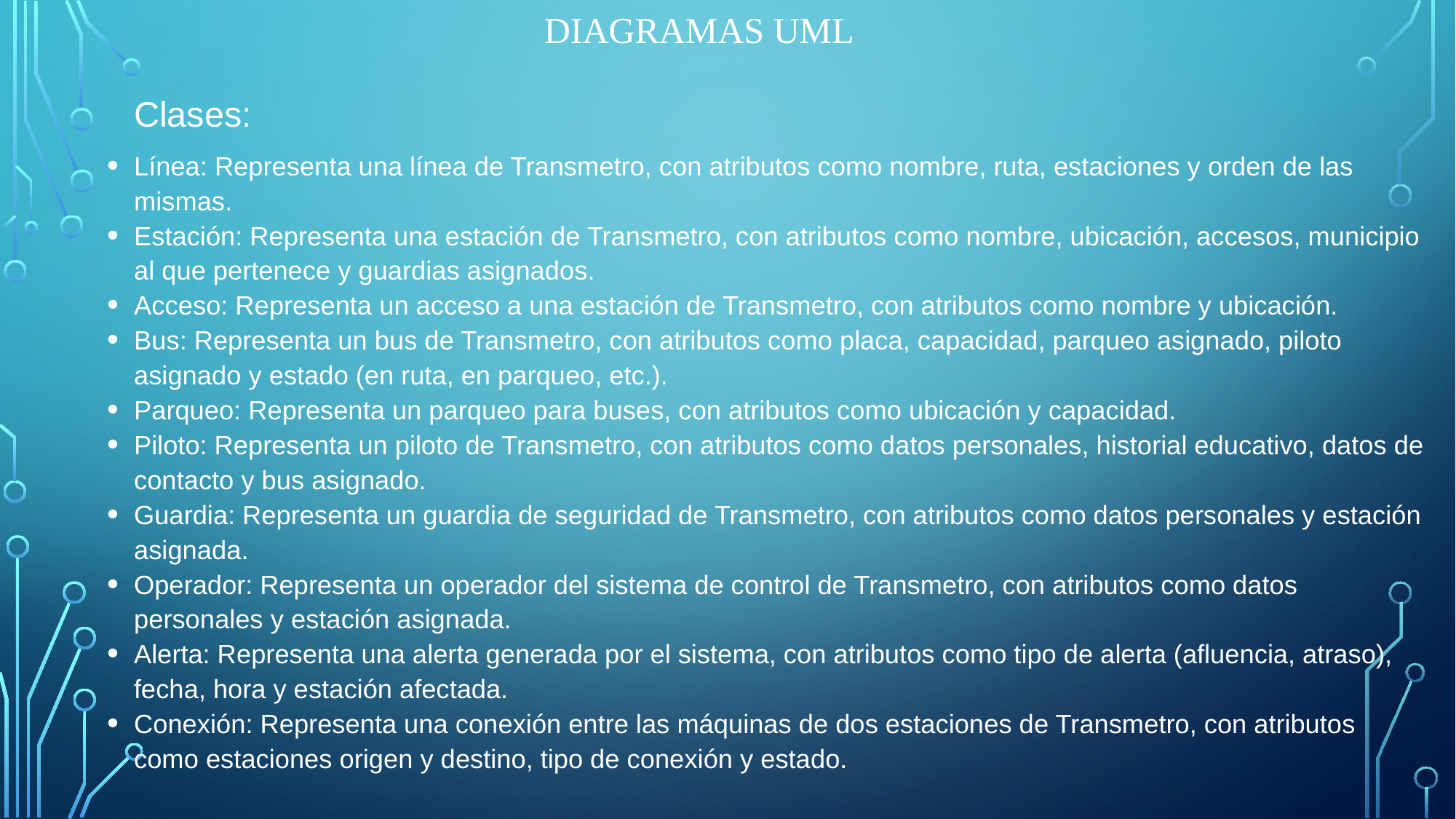

# Diagramas UML
Clases:
Línea: Representa una línea de Transmetro, con atributos como nombre, ruta, estaciones y orden de las mismas.
Estación: Representa una estación de Transmetro, con atributos como nombre, ubicación, accesos, municipio al que pertenece y guardias asignados.
Acceso: Representa un acceso a una estación de Transmetro, con atributos como nombre y ubicación.
Bus: Representa un bus de Transmetro, con atributos como placa, capacidad, parqueo asignado, piloto asignado y estado (en ruta, en parqueo, etc.).
Parqueo: Representa un parqueo para buses, con atributos como ubicación y capacidad.
Piloto: Representa un piloto de Transmetro, con atributos como datos personales, historial educativo, datos de contacto y bus asignado.
Guardia: Representa un guardia de seguridad de Transmetro, con atributos como datos personales y estación asignada.
Operador: Representa un operador del sistema de control de Transmetro, con atributos como datos personales y estación asignada.
Alerta: Representa una alerta generada por el sistema, con atributos como tipo de alerta (afluencia, atraso), fecha, hora y estación afectada.
Conexión: Representa una conexión entre las máquinas de dos estaciones de Transmetro, con atributos como estaciones origen y destino, tipo de conexión y estado.